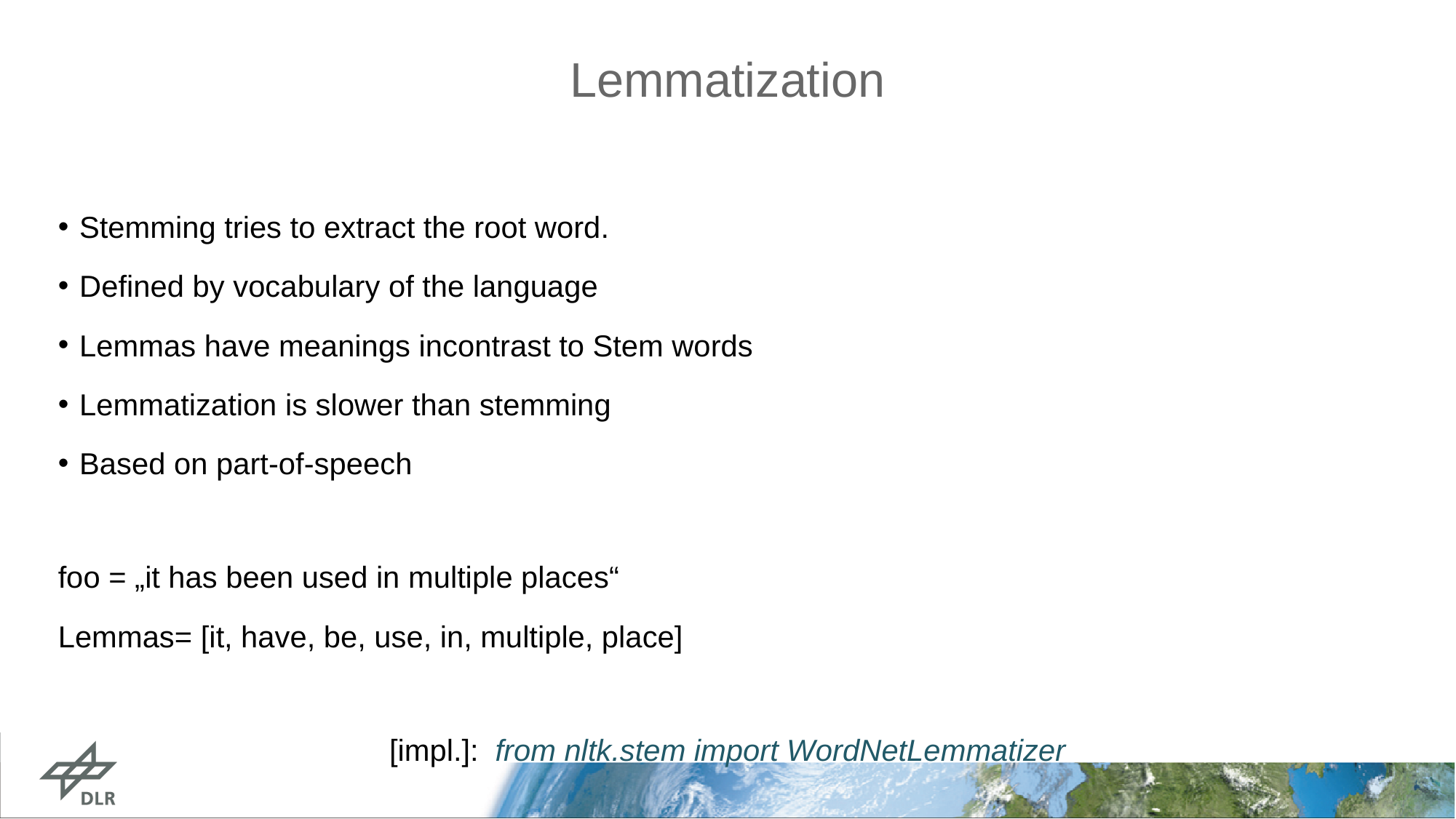

# Lemmatization
Stemming tries to extract the root word.
Defined by vocabulary of the language
Lemmas have meanings incontrast to Stem words
Lemmatization is slower than stemming
Based on part-of-speech
foo = „it has been used in multiple places“
Lemmas= [it, have, be, use, in, multiple, place]
[impl.]:  from nltk.stem import WordNetLemmatizer